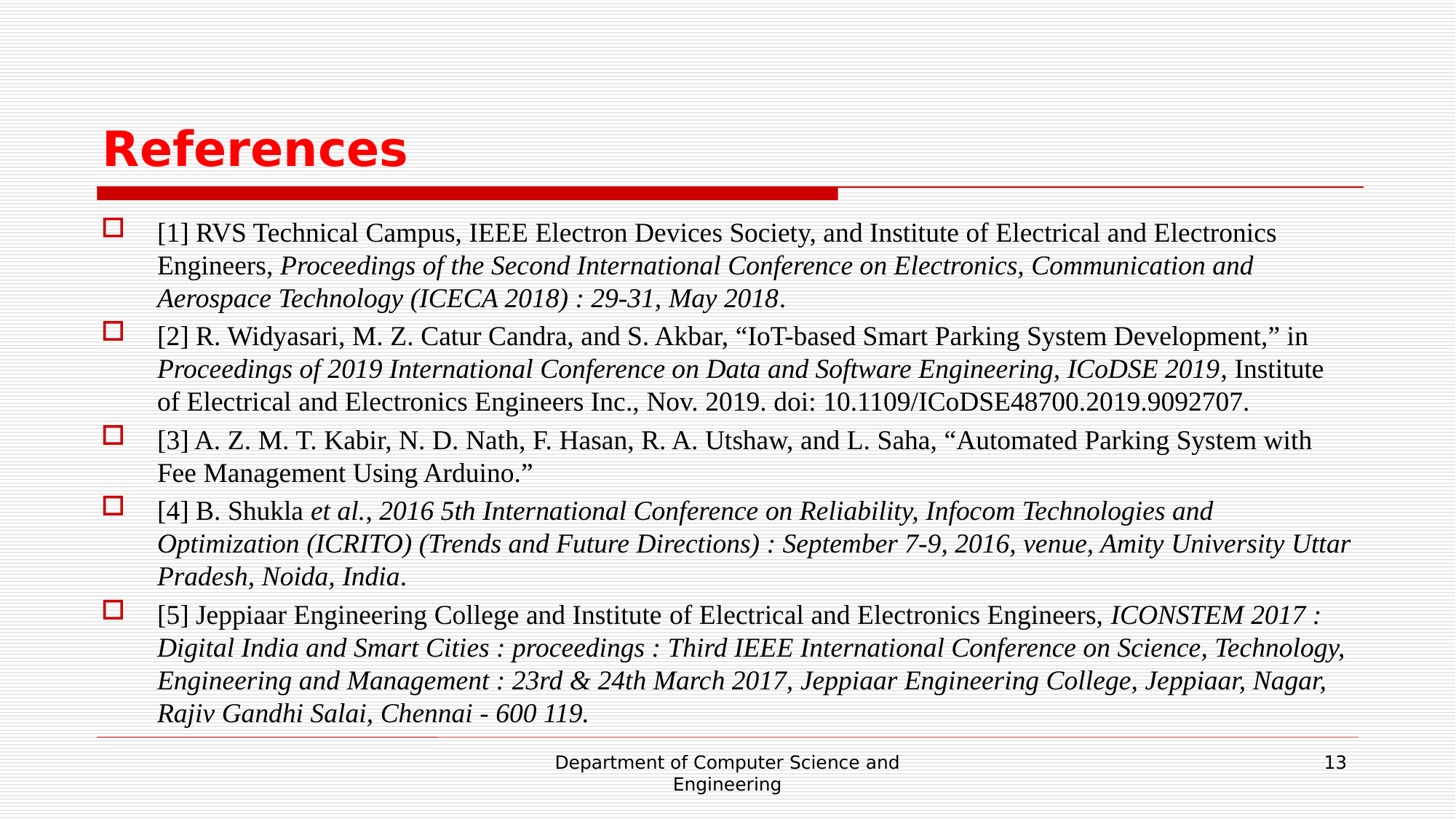

# References
[1] RVS Technical Campus, IEEE Electron Devices Society, and Institute of Electrical and Electronics Engineers, Proceedings of the Second International Conference on Electronics, Communication and Aerospace Technology (ICECA 2018) : 29-31, May 2018.
[2] R. Widyasari, M. Z. Catur Candra, and S. Akbar, “IoT-based Smart Parking System Development,” in Proceedings of 2019 International Conference on Data and Software Engineering, ICoDSE 2019, Institute of Electrical and Electronics Engineers Inc., Nov. 2019. doi: 10.1109/ICoDSE48700.2019.9092707.
[3] A. Z. M. T. Kabir, N. D. Nath, F. Hasan, R. A. Utshaw, and L. Saha, “Automated Parking System with Fee Management Using Arduino.”
[4] B. Shukla et al., 2016 5th International Conference on Reliability, Infocom Technologies and Optimization (ICRITO) (Trends and Future Directions) : September 7-9, 2016, venue, Amity University Uttar Pradesh, Noida, India.
[5] Jeppiaar Engineering College and Institute of Electrical and Electronics Engineers, ICONSTEM 2017 : Digital India and Smart Cities : proceedings : Third IEEE International Conference on Science, Technology, Engineering and Management : 23rd & 24th March 2017, Jeppiaar Engineering College, Jeppiaar, Nagar, Rajiv Gandhi Salai, Chennai - 600 119.
Department of Computer Science and Engineering
13